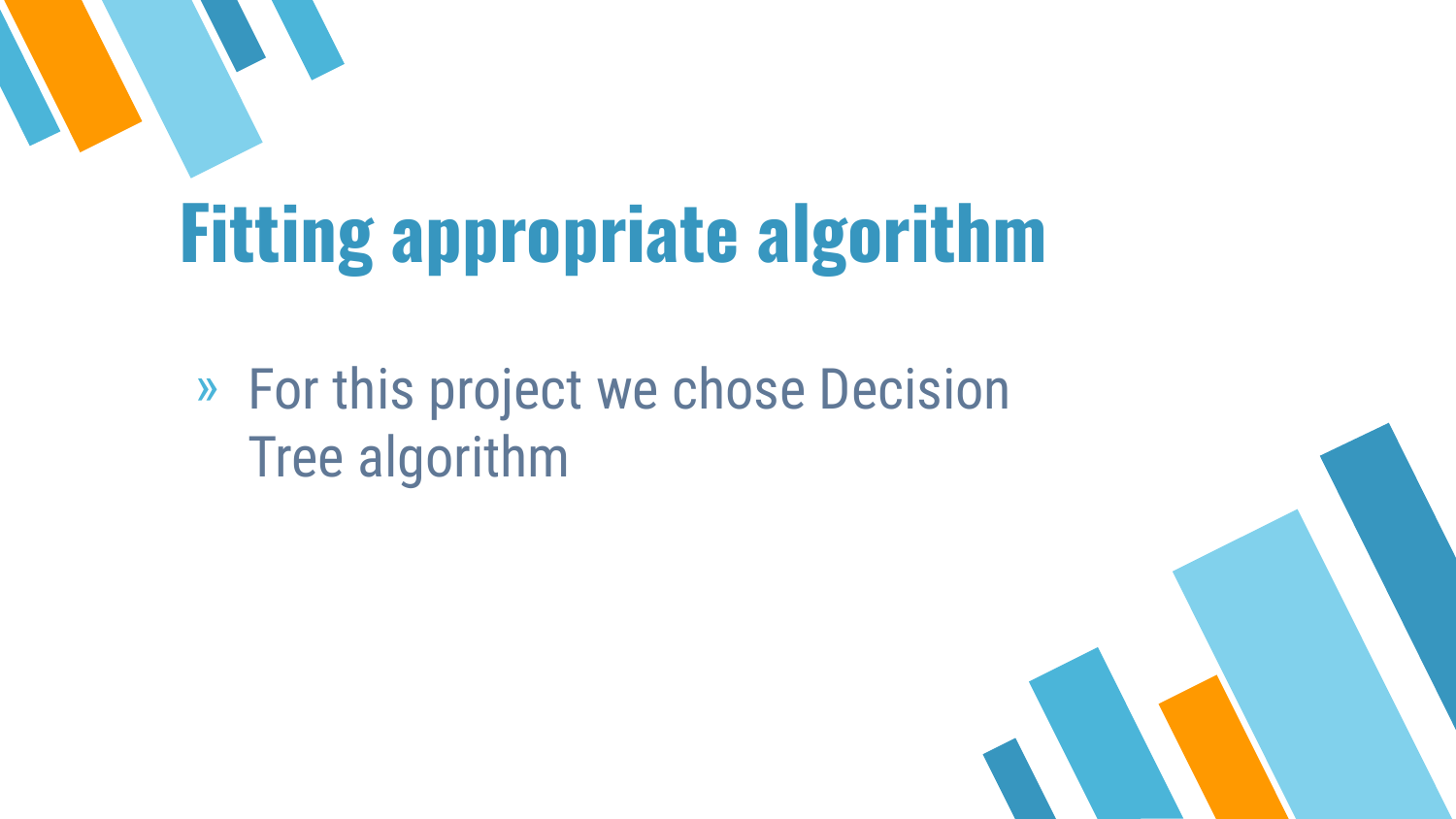

# Fitting appropriate algorithm
For this project we chose Decision Tree algorithm